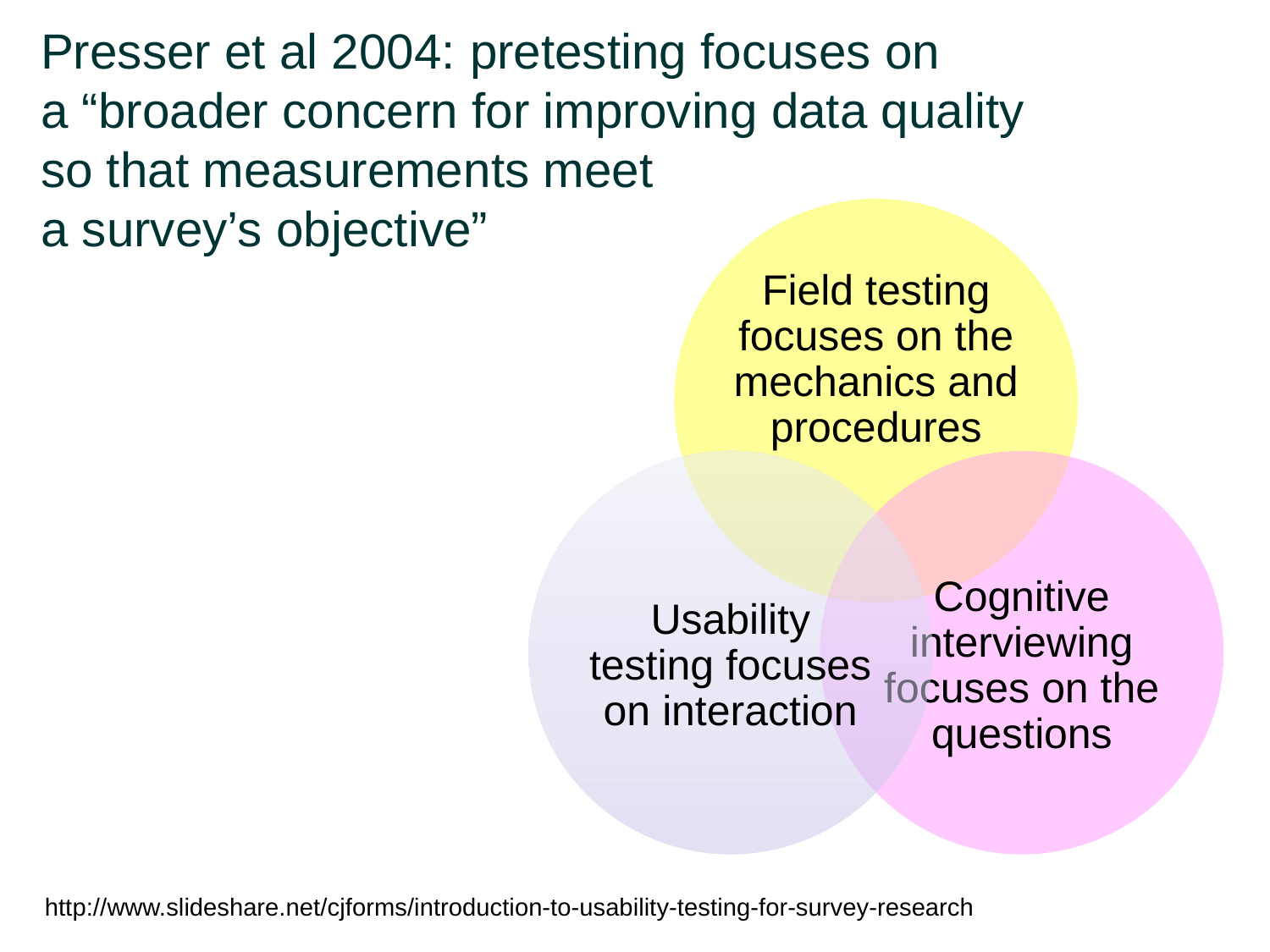

# Presser et al 2004: pretesting focuses on a “broader concern for improving data quality so that measurements meet a survey’s objective”
Field testing focuses on the mechanics and procedures
Cognitive interviewing focuses on the questions
Usability testing focuses on interaction
http://www.slideshare.net/cjforms/introduction-to-usability-testing-for-survey-research